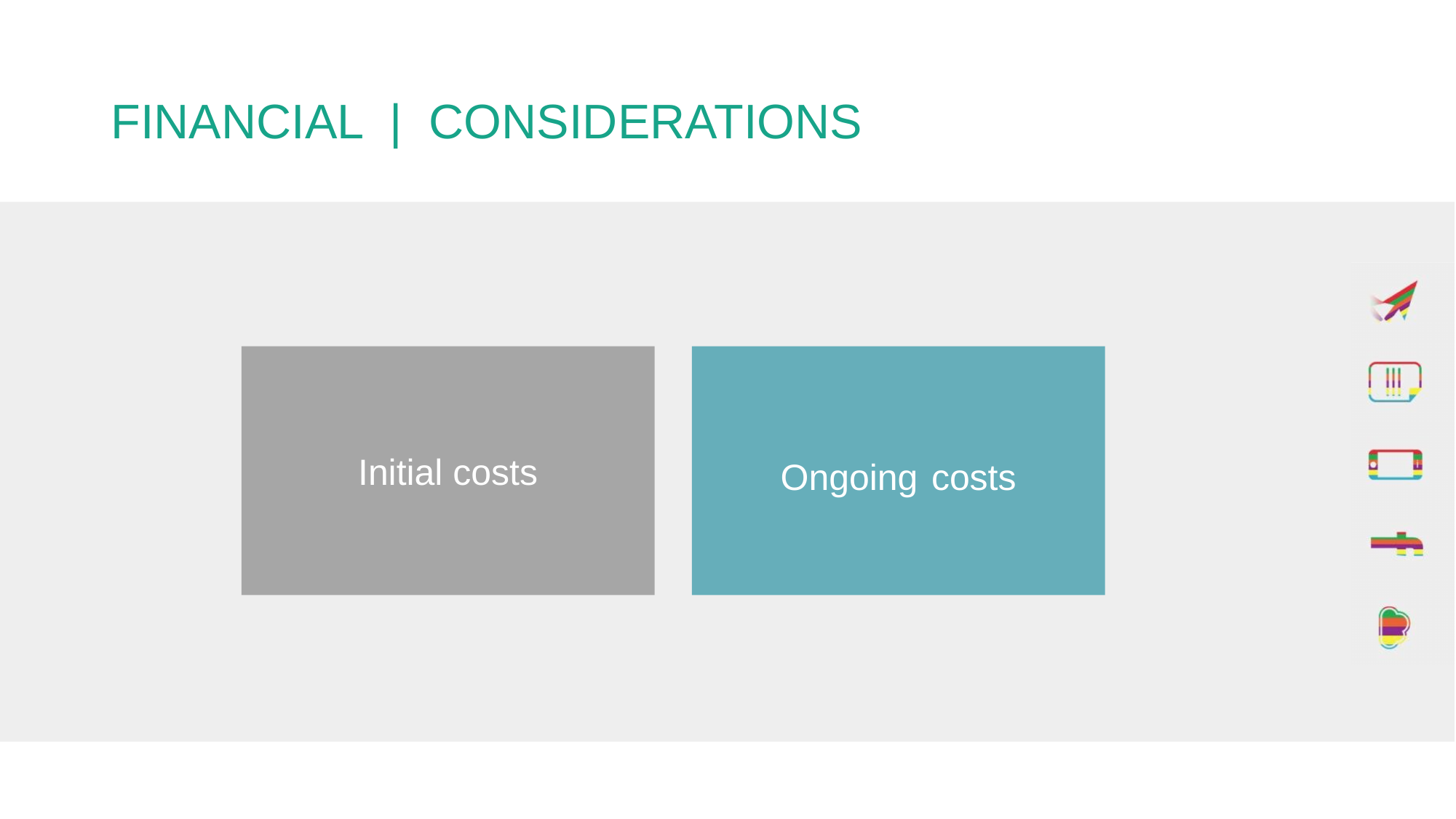

# FINANCIAL  |  CONSIDERATIONS
Initial costs
Ongoing costs